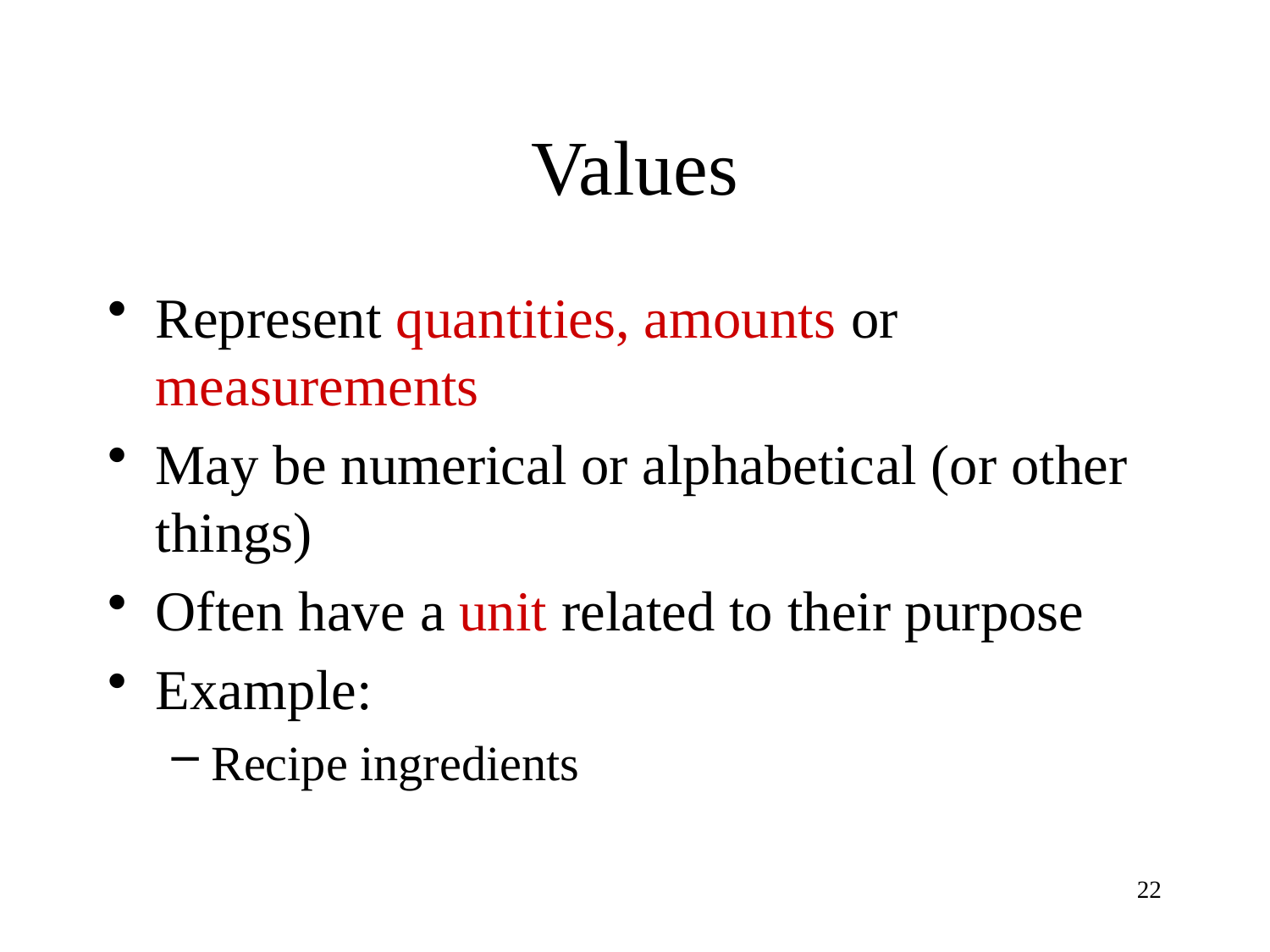

# Values
Represent quantities, amounts or measurements
May be numerical or alphabetical (or other things)
Often have a unit related to their purpose
Example:
Recipe ingredients
22